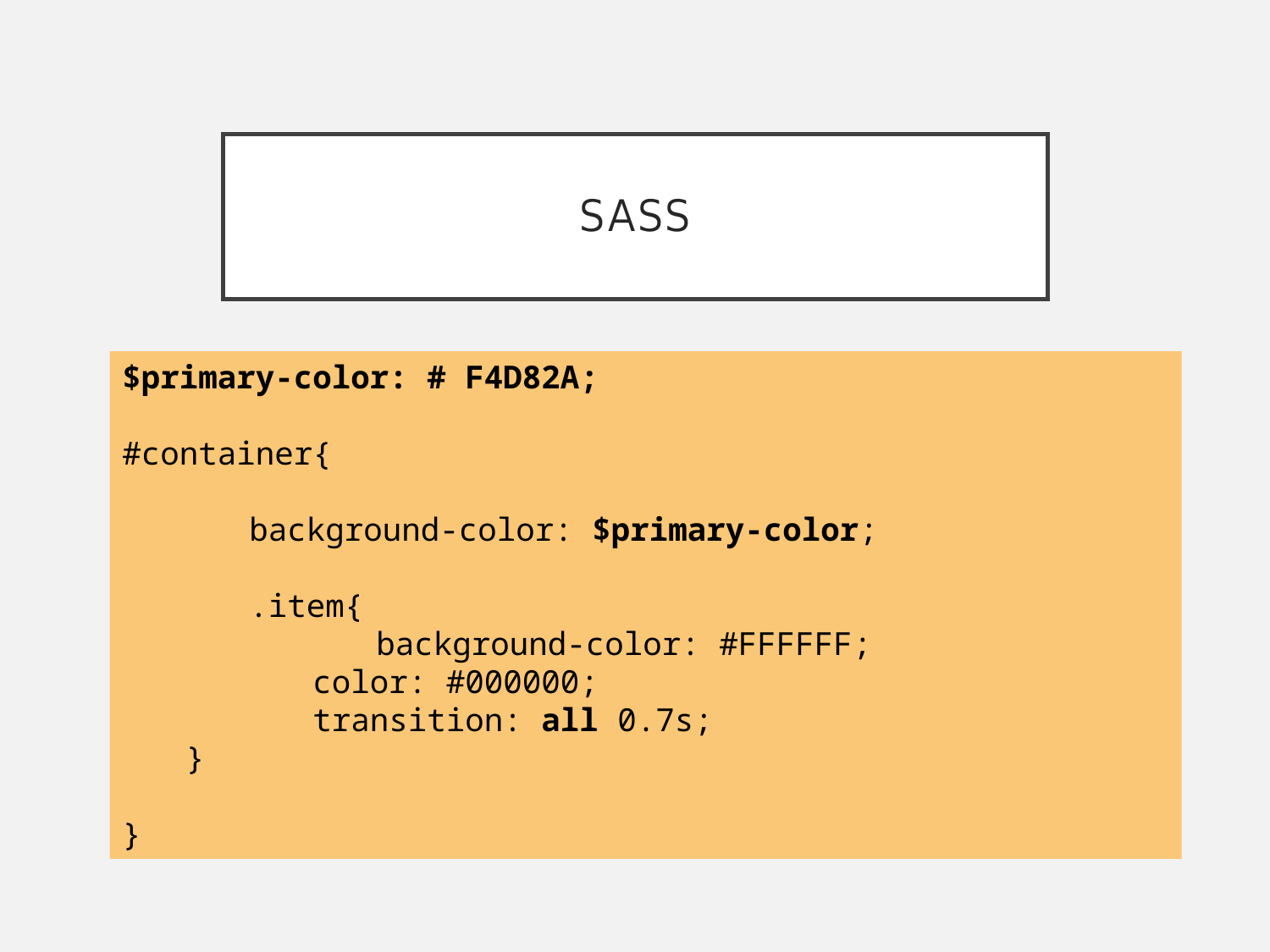

# Sass
$primary-color: # F4D82A;
#container{

	background-color: $primary-color;

	.item{
		background-color: #FFFFFF;
	color: #000000;
	transition: all 0.7s;
}

}